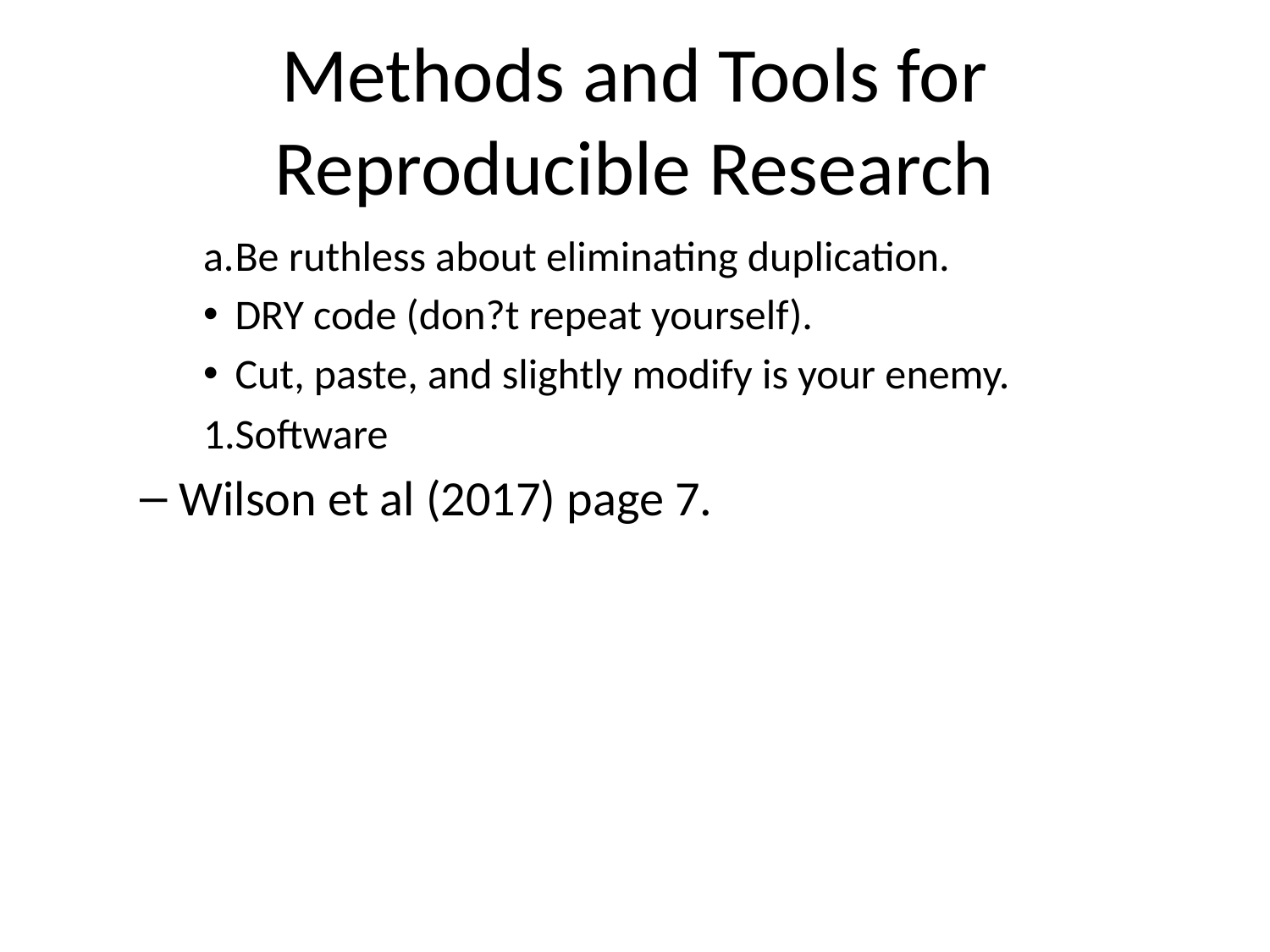

# Methods and Tools for Reproducible Research
Be ruthless about eliminating duplication.
DRY code (don?t repeat yourself).
Cut, paste, and slightly modify is your enemy.
Software
Wilson et al (2017) page 7.